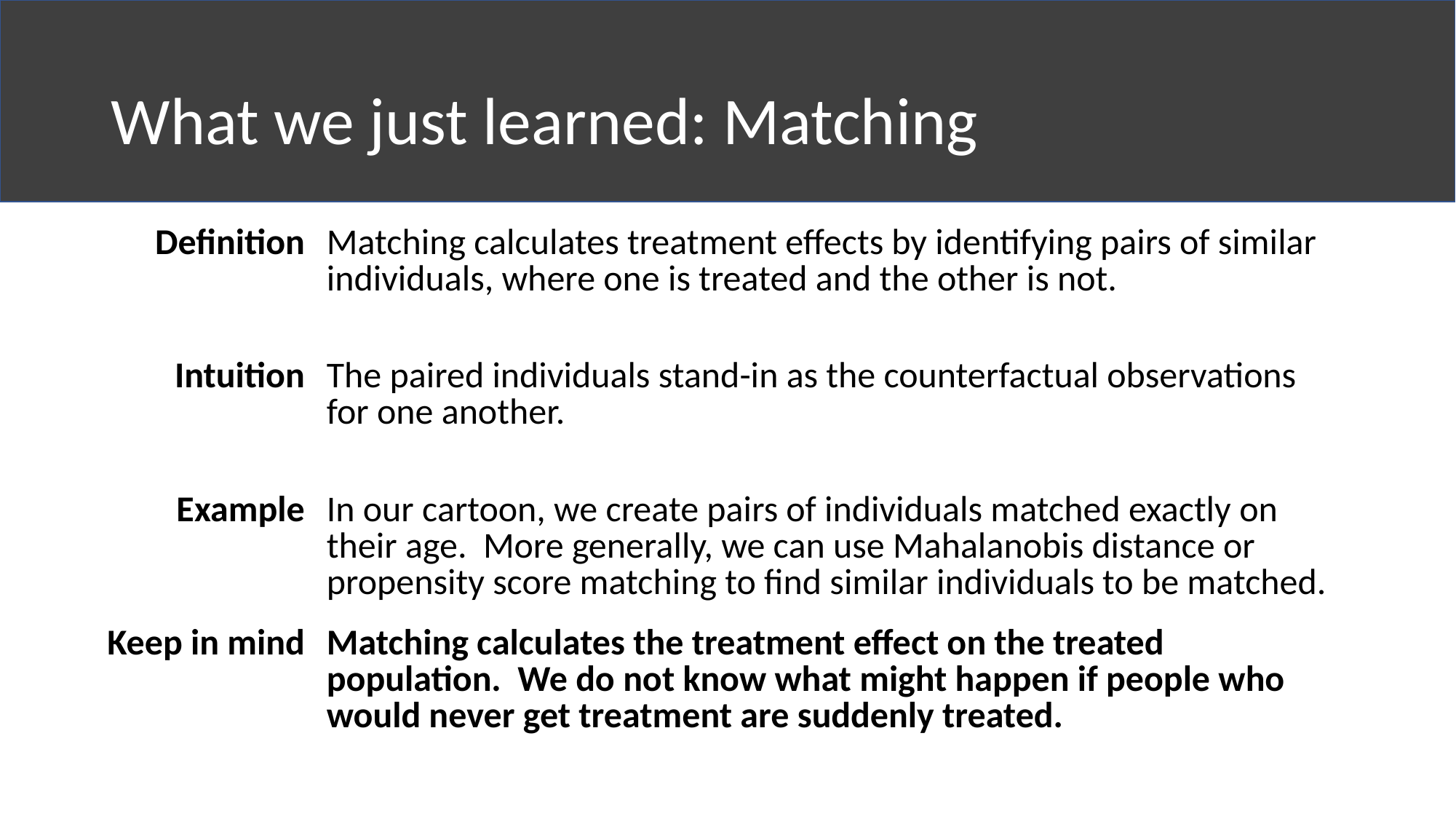

# What we just learned: Matching
| Definition | Matching calculates treatment effects by identifying pairs of similar individuals, where one is treated and the other is not. |
| --- | --- |
| Intuition | The paired individuals stand-in as the counterfactual observations for one another. |
| Example | In our cartoon, we create pairs of individuals matched exactly on their age. More generally, we can use Mahalanobis distance or propensity score matching to find similar individuals to be matched. |
| Keep in mind | Matching calculates the treatment effect on the treated population. We do not know what might happen if people who would never get treatment are suddenly treated. |